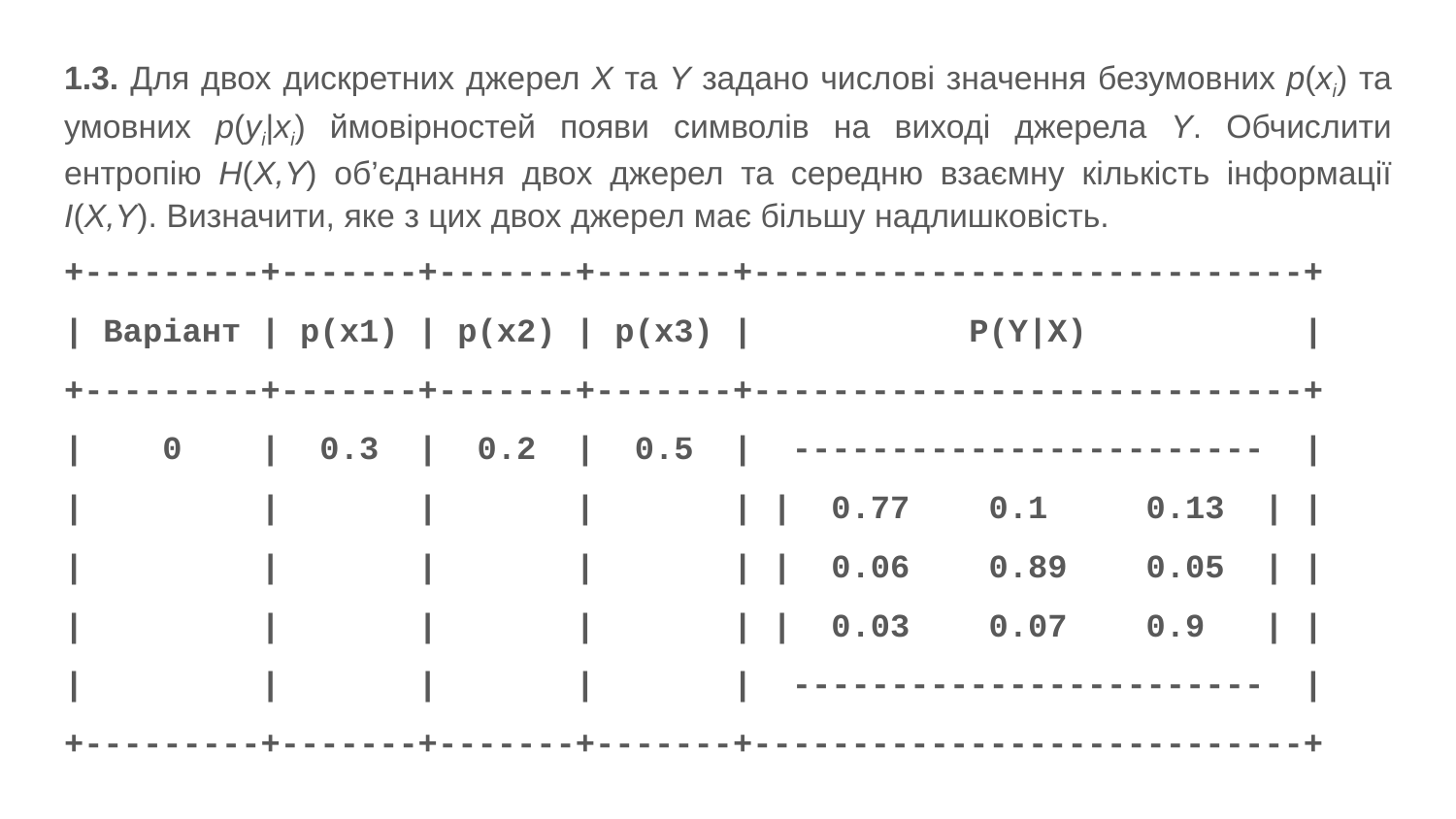

1.3. Для двох дискретних джерел X та Y задано числові значення безумовних p(xi) та умовних p(yi|xi) ймовірностей появи символів на виході джерела Y. Обчислити ентропію H(X,Y) об’єднання двох джерел та середню взаємну кількість інформації I(X,Y). Визначити, яке з цих двох джерел має більшу надлишковість.
+---------+-------+-------+-------+----------------------------+
| Варіант | p(x1) | p(x2) | p(x3) |           P(Y|X)           |
+---------+-------+-------+-------+----------------------------+
|    0    |  0.3  |  0.2  |  0.5  |  ------------------------  |
|         |       |       |       | |  0.77    0.1     0.13  | |
|         |       |       |       | |  0.06    0.89    0.05  | |
|         |       |       |       | |  0.03    0.07    0.9   | |
|         |       |       |       |  ------------------------  |
+---------+-------+-------+-------+----------------------------+